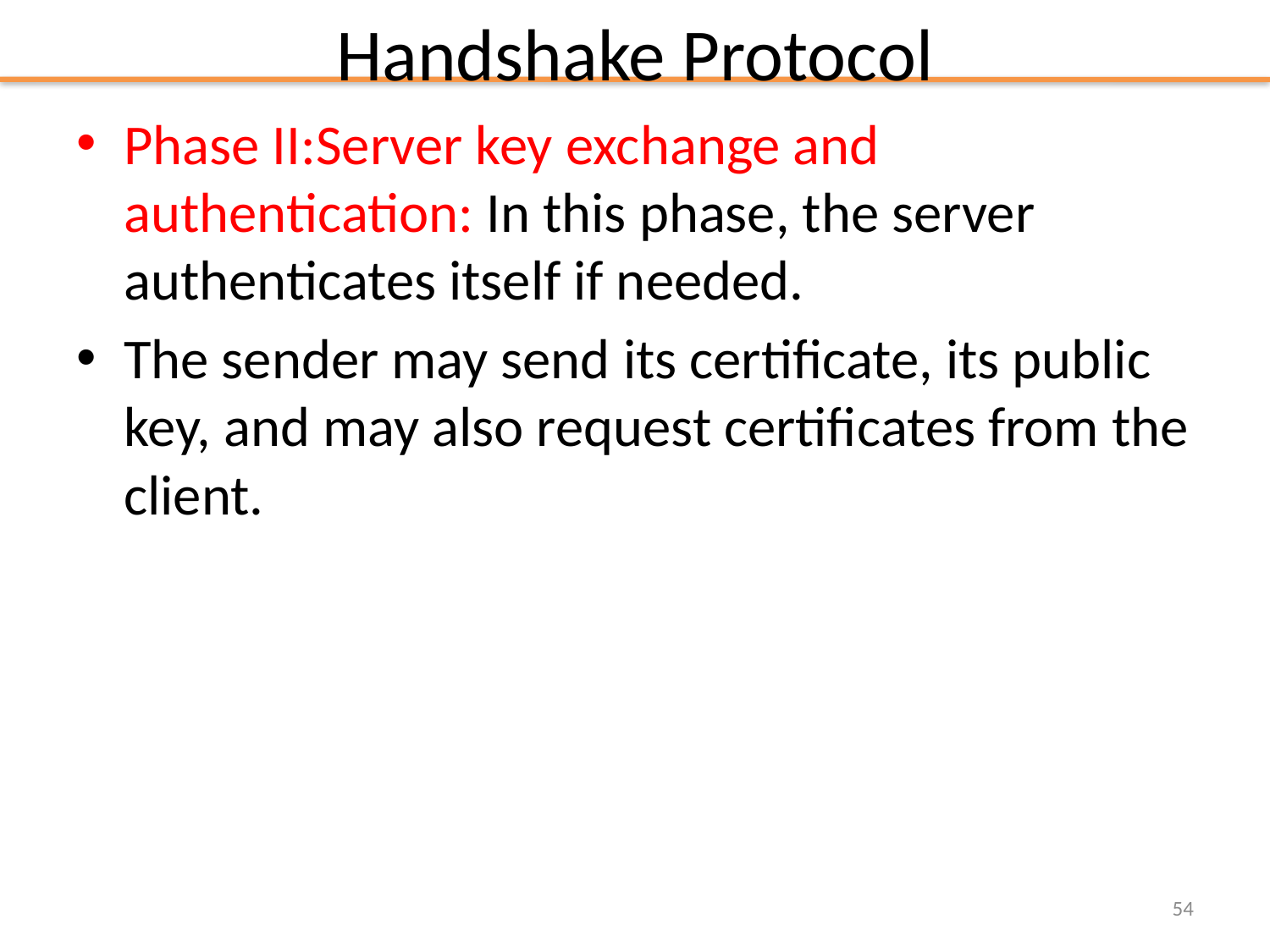

# Handshake Protocol
Phase II:Server key exchange and authentication: In this phase, the server authenticates itself if needed.
The sender may send its certificate, its public key, and may also request certificates from the client.

54